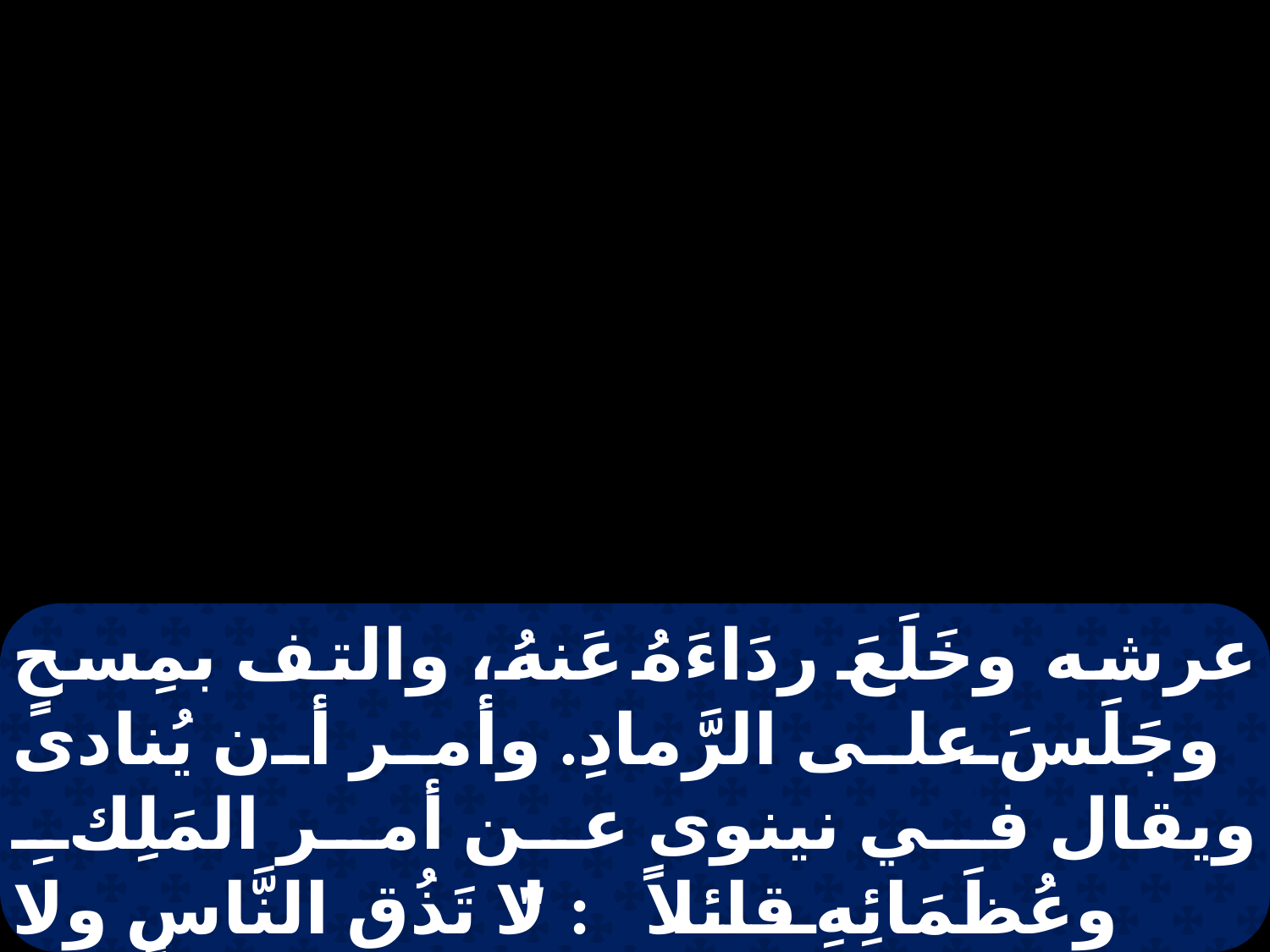

عرشه وخَلَعَ ردَاءَهُ عَنهُ، والتف بمِسحٍ وجَلَسَ على الرَّمادِ. وأمر أن يُنادى ويقال في نينوى عن أمر المَلِكِ وعُظَمَائِهِ قائلاً: " لا تَذُق النَّاس ولا البهائم ولا البقر ولا الغنم شيئاً. ولا تَرعَ ولا تَشرب ماءً. وليَتَغَطَّ بمُسُوح